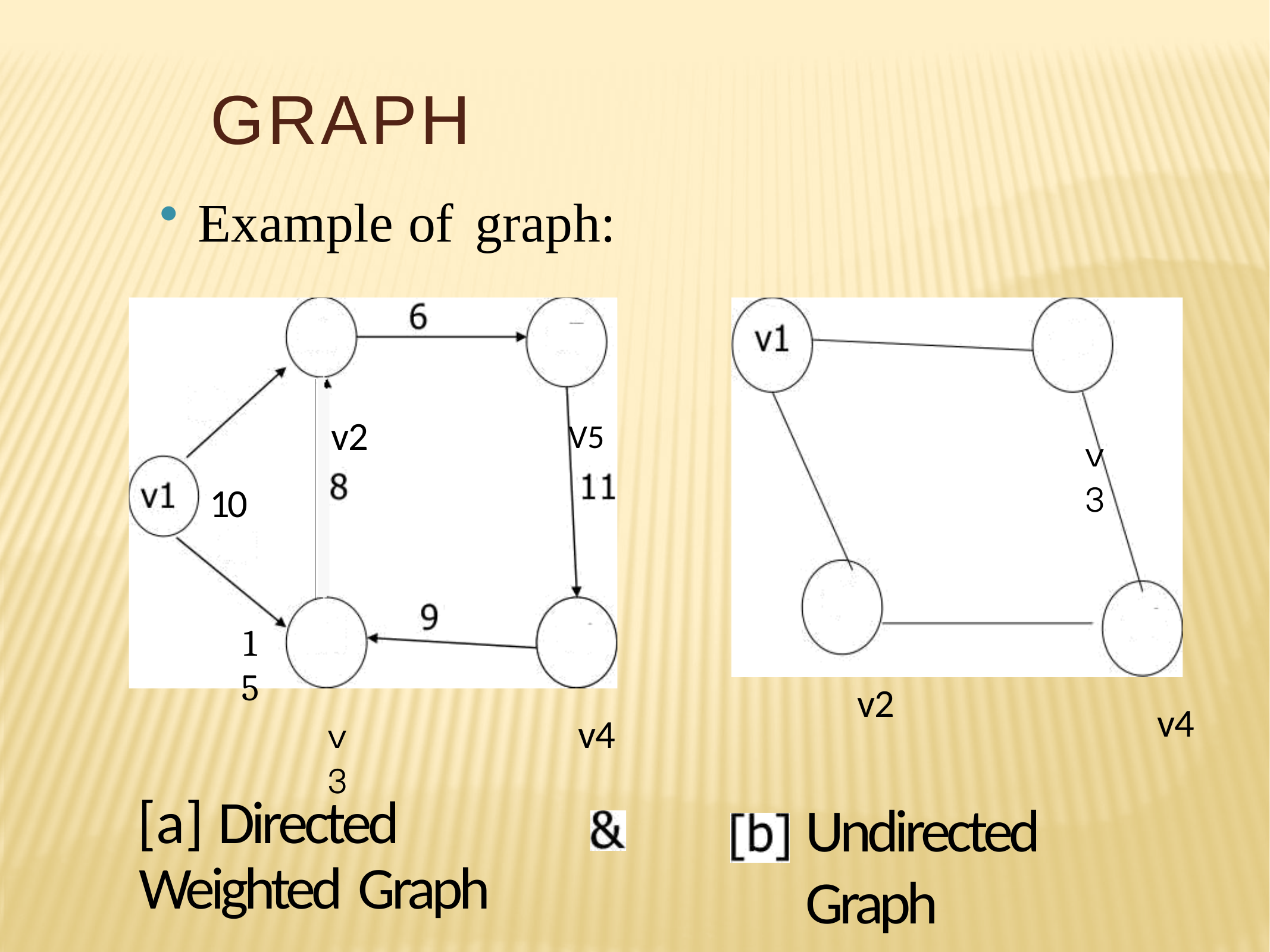

# Graph
Example of graph:

v2
V5
v3
10

15
v2
v4
v4
v3
[a] Directed
Weighted Graph
Undirected Graph